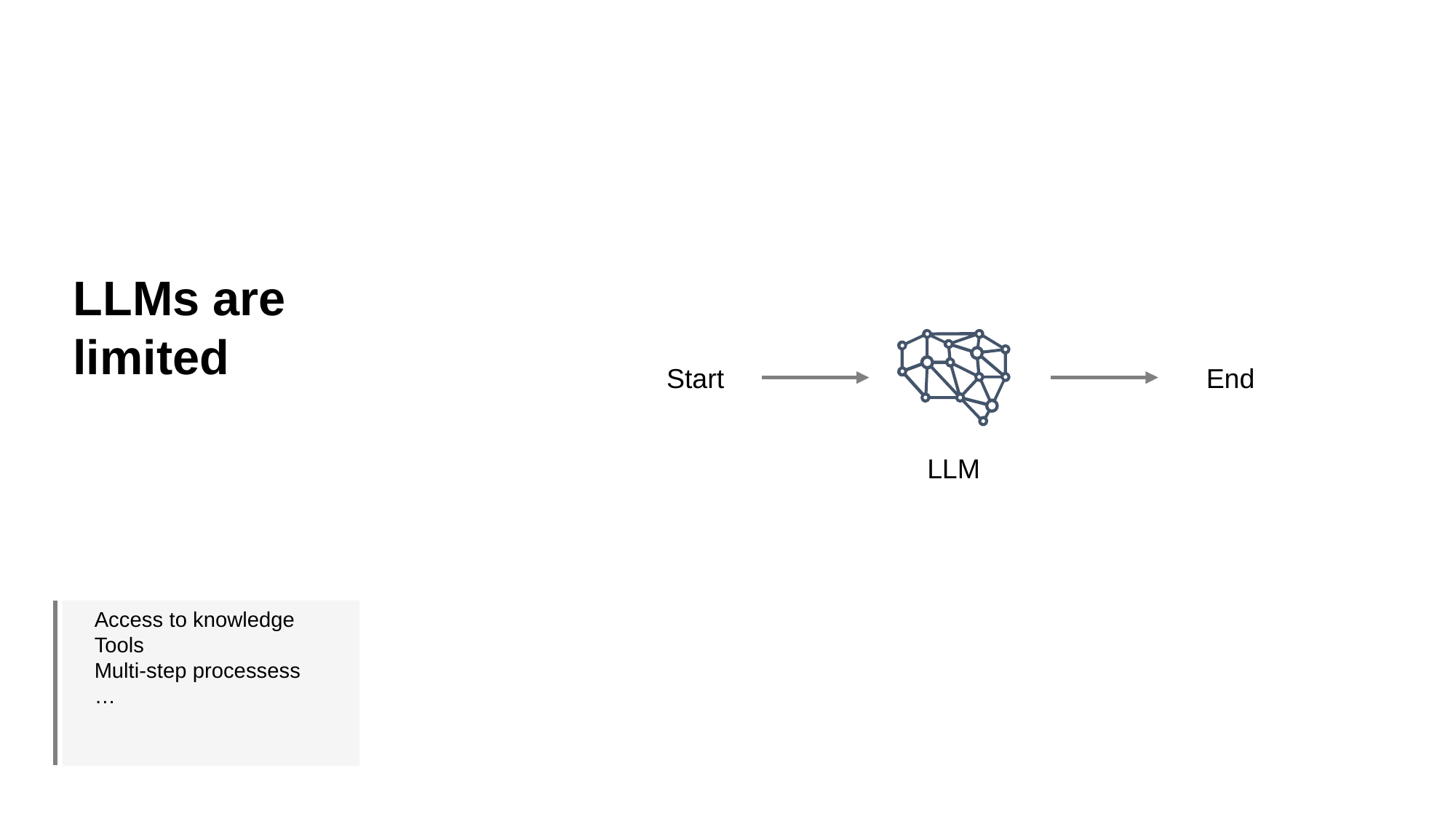

LLMs are limited

LLM
Start
End
Access to knowledge
Tools
Multi-step processess
…